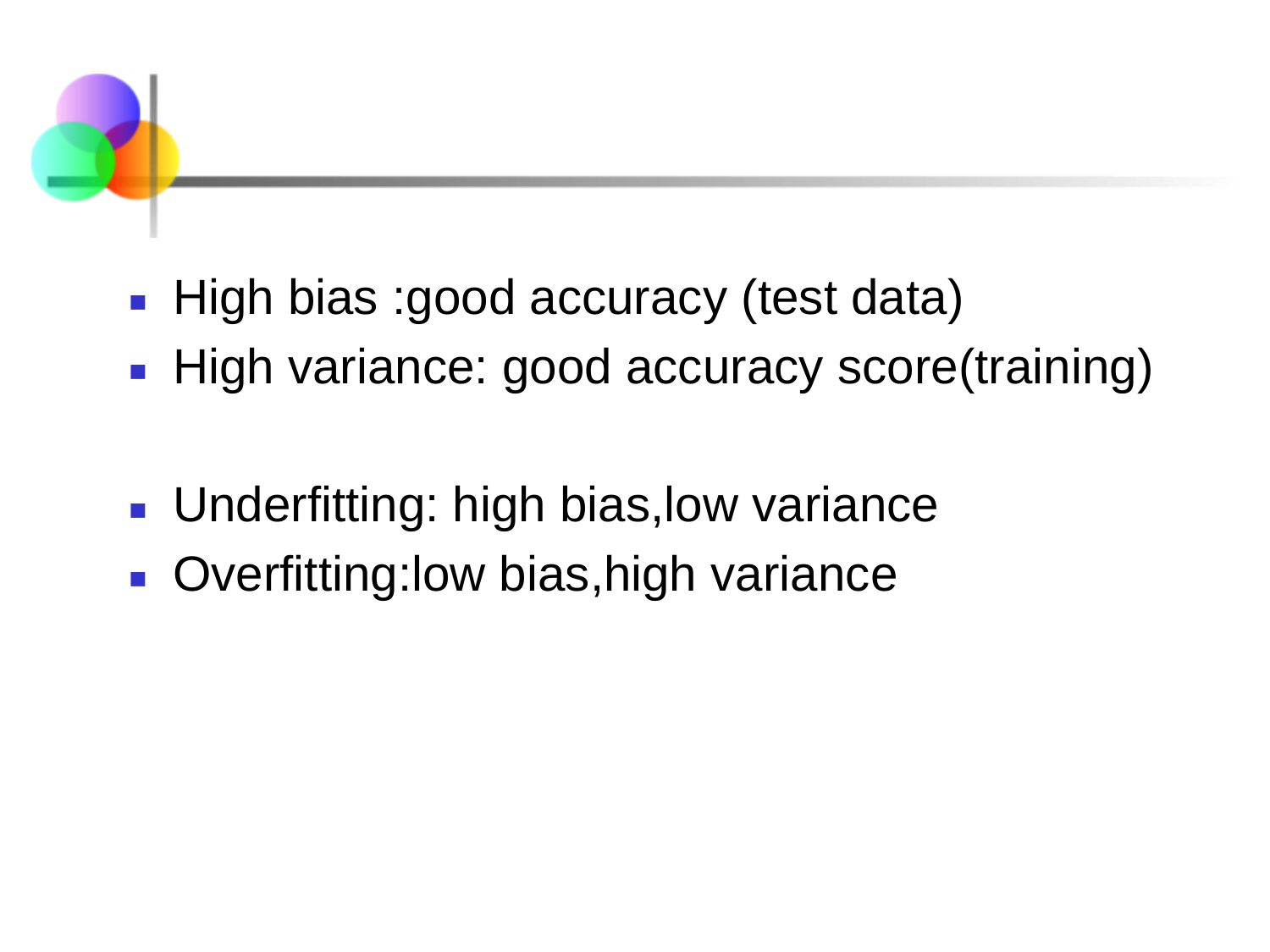

High bias :good accuracy (test data)
High variance: good accuracy score(training)

Underfitting: high bias,low variance
Overfitting:low bias,high variance